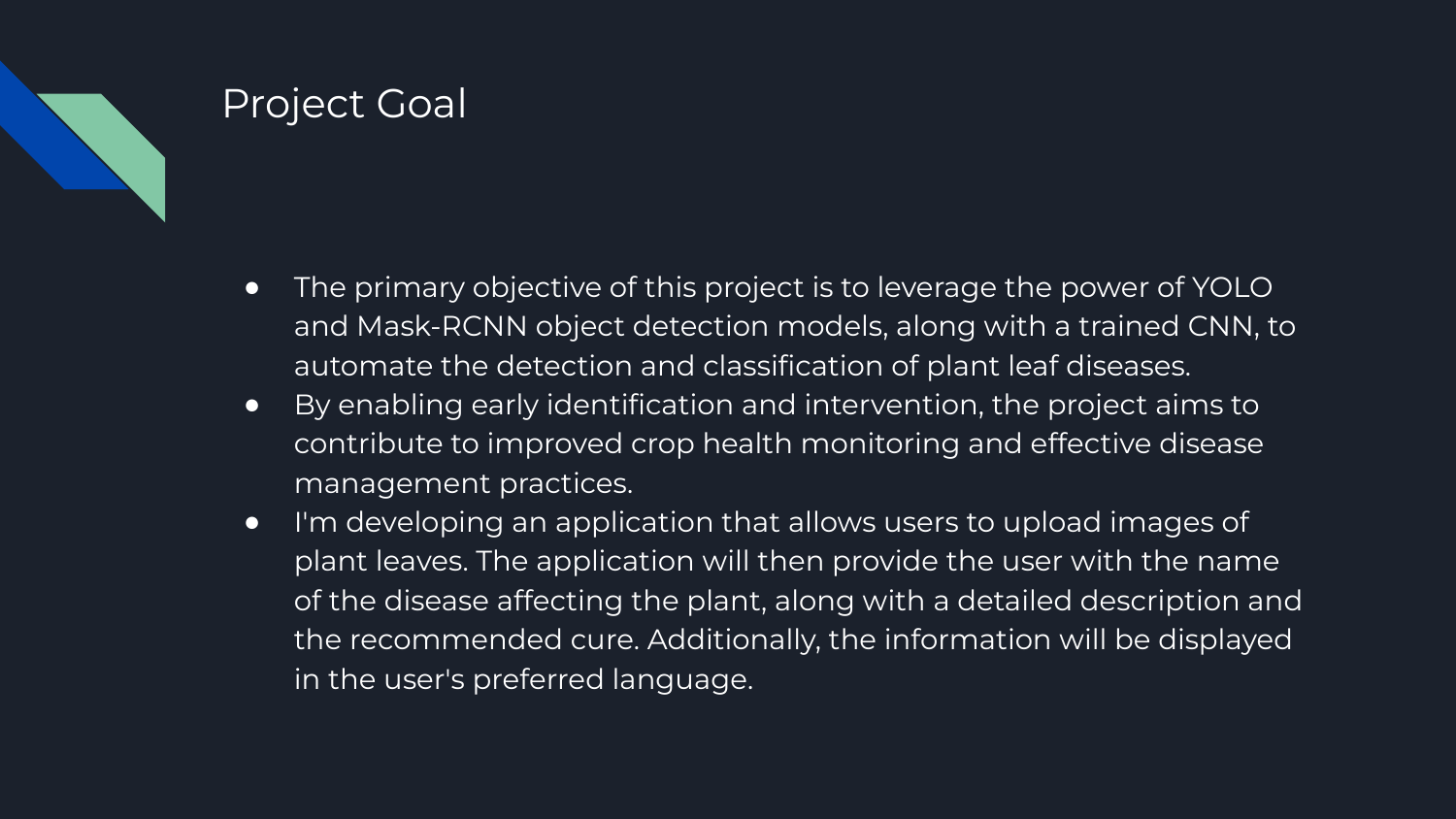

# Project Goal
The primary objective of this project is to leverage the power of YOLO and Mask-RCNN object detection models, along with a trained CNN, to automate the detection and classification of plant leaf diseases.
By enabling early identification and intervention, the project aims to contribute to improved crop health monitoring and effective disease management practices.
I'm developing an application that allows users to upload images of plant leaves. The application will then provide the user with the name of the disease affecting the plant, along with a detailed description and the recommended cure. Additionally, the information will be displayed in the user's preferred language.